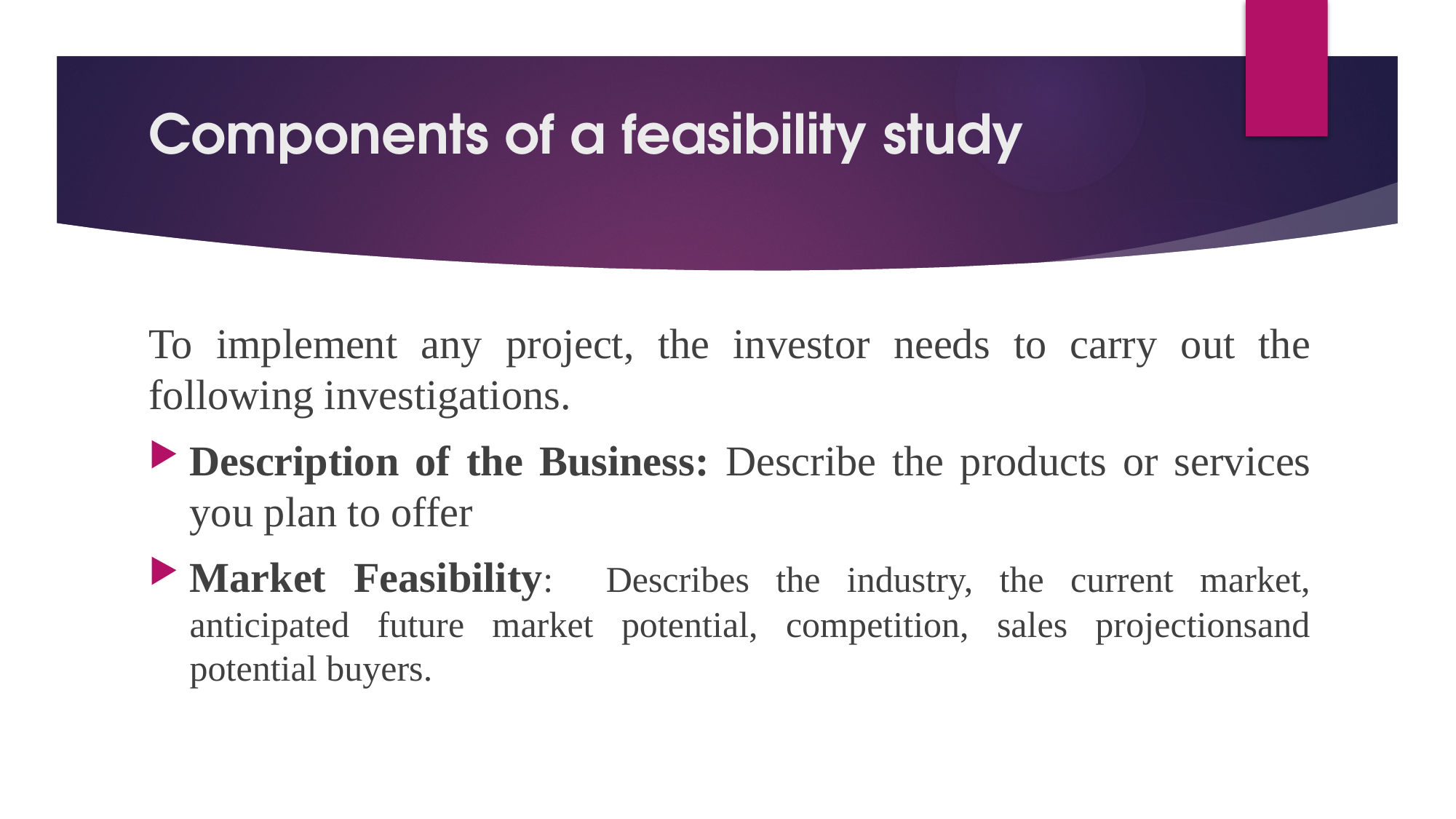

# Components of a feasibility study
To implement any project, the investor needs to carry out the following investigations.
Description of the Business: Describe the products or services you plan to offer
Market Feasibility:  Describes the industry, the current market, anticipated future market potential, competition, sales projectionsand potential buyers.